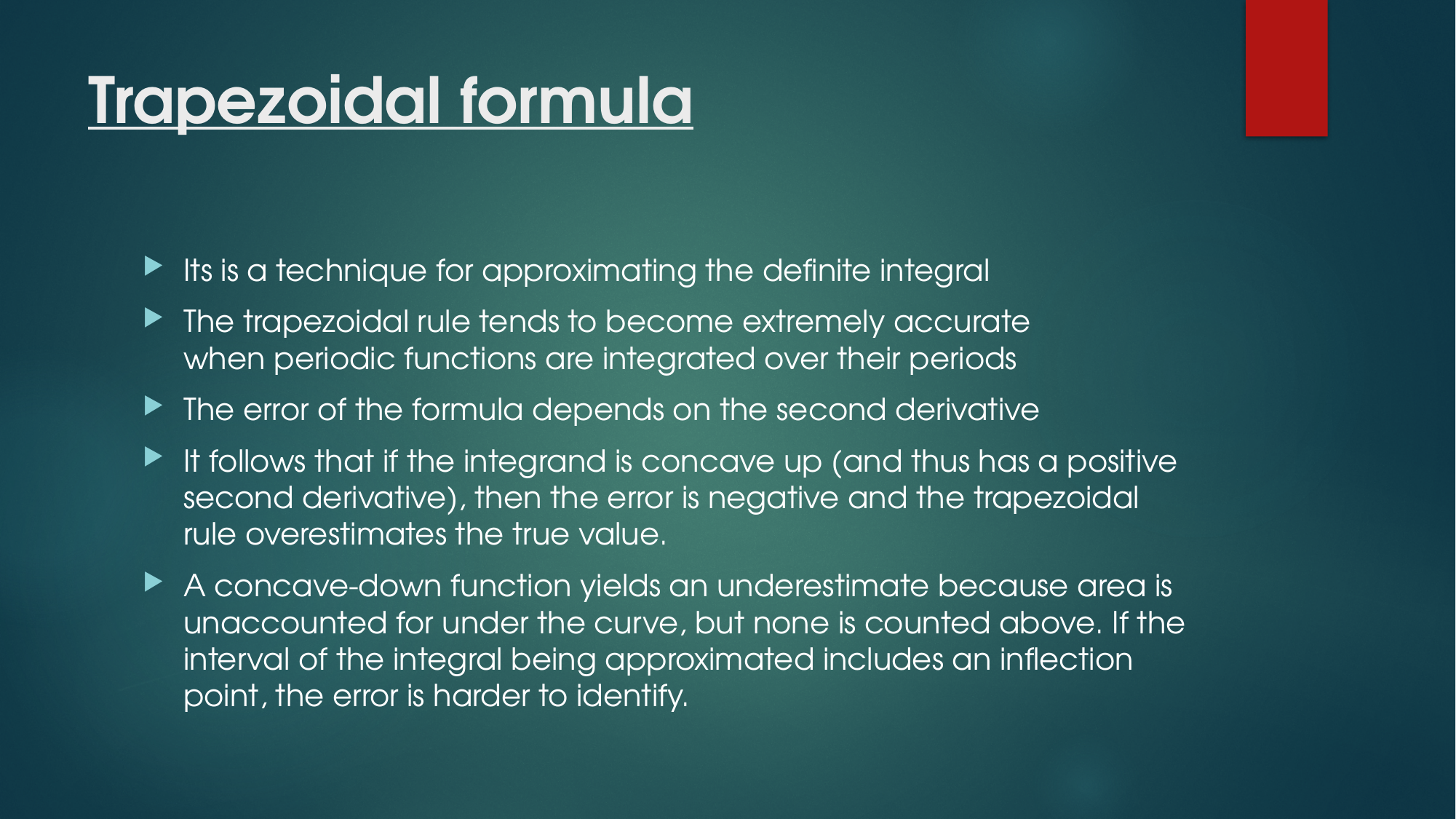

# Trapezoidal formula
Its is a technique for approximating the definite integral
The trapezoidal rule tends to become extremely accurate when periodic functions are integrated over their periods
The error of the formula depends on the second derivative
It follows that if the integrand is concave up (and thus has a positive second derivative), then the error is negative and the trapezoidal rule overestimates the true value.
A concave-down function yields an underestimate because area is unaccounted for under the curve, but none is counted above. If the interval of the integral being approximated includes an inflection point, the error is harder to identify.